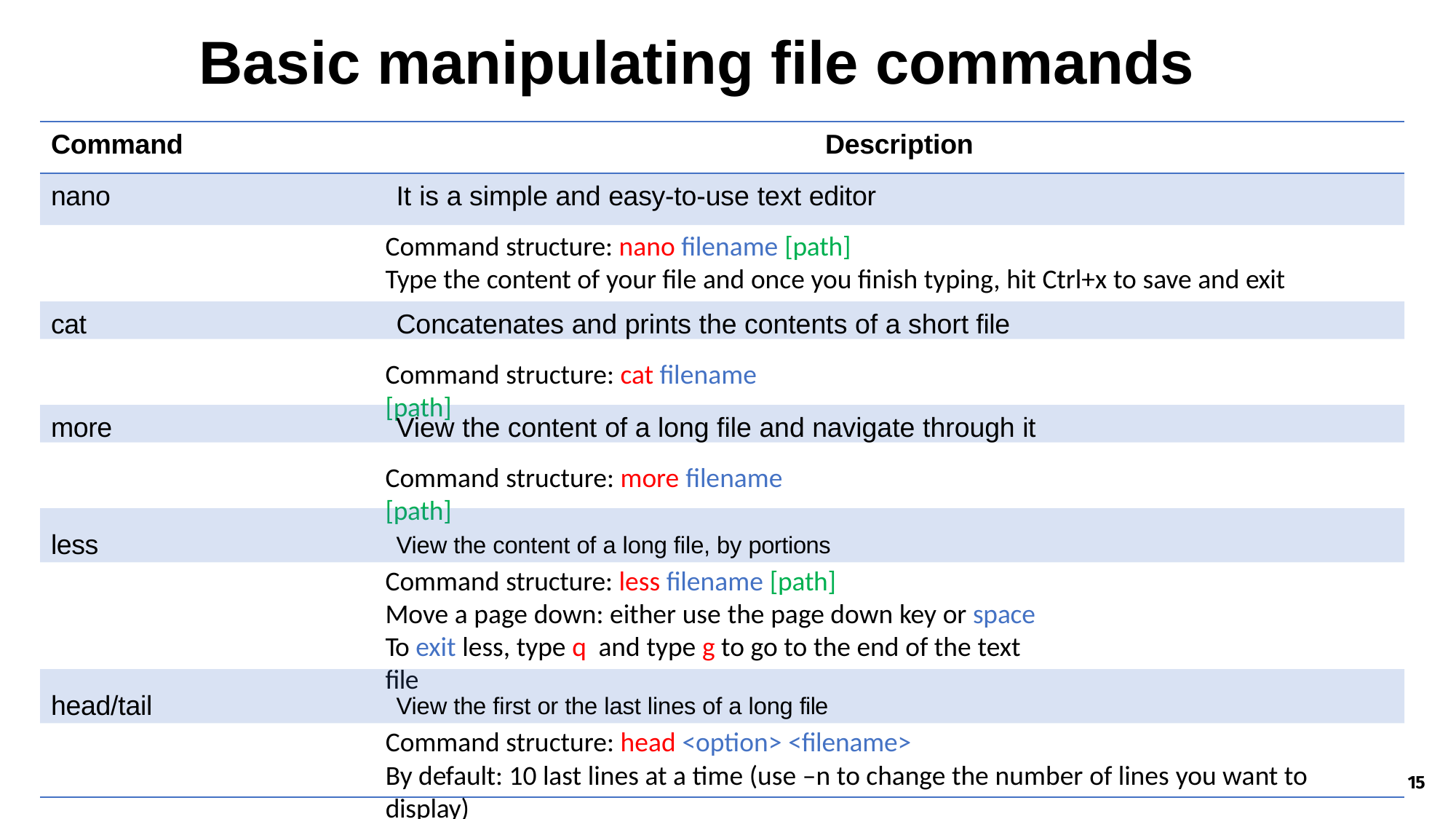

# Basic manipulating file commands
Command	Description
nano	It is a simple and easy-to-use text editor
Command structure: nano filename [path]
Type the content of your file and once you finish typing, hit Ctrl+x to save and exit

cat	Concatenates and prints the contents of a short file
Command structure: cat filename [path]
more	View the content of a long file and navigate through it
Command structure: more filename [path]
less	View the content of a long file, by portions
Command structure: less filename [path]
Move a page down: either use the page down key or space To exit less, type q and type g to go to the end of the text file
head/tail	View the first or the last lines of a long file
Command structure: head <option> <filename>
By default: 10 last lines at a time (use –n to change the number of lines you want to display)
15